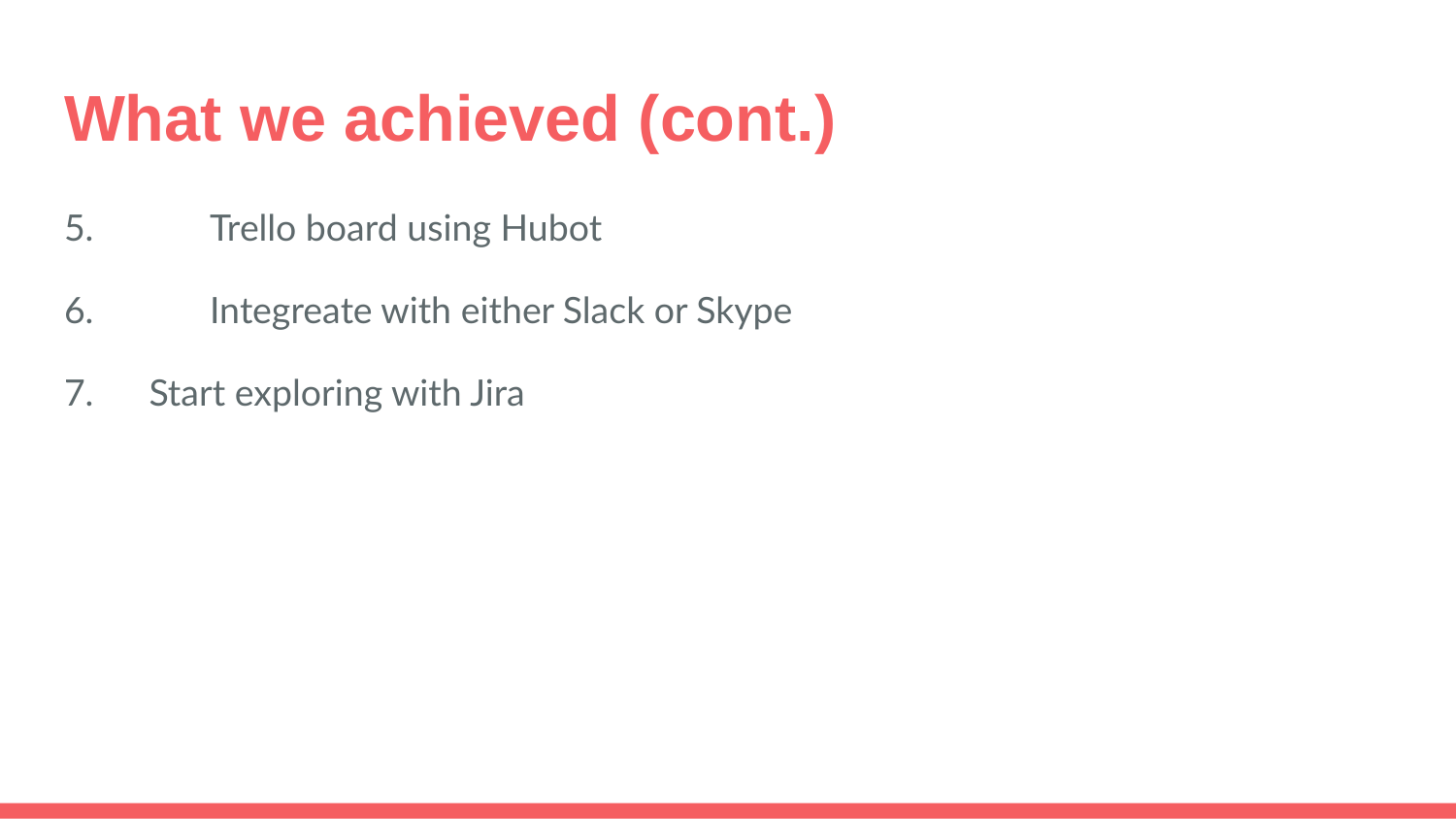

# What we achieved (cont.)
5. 	Trello board using Hubot
6.	Integreate with either Slack or Skype
7.      Start exploring with Jira